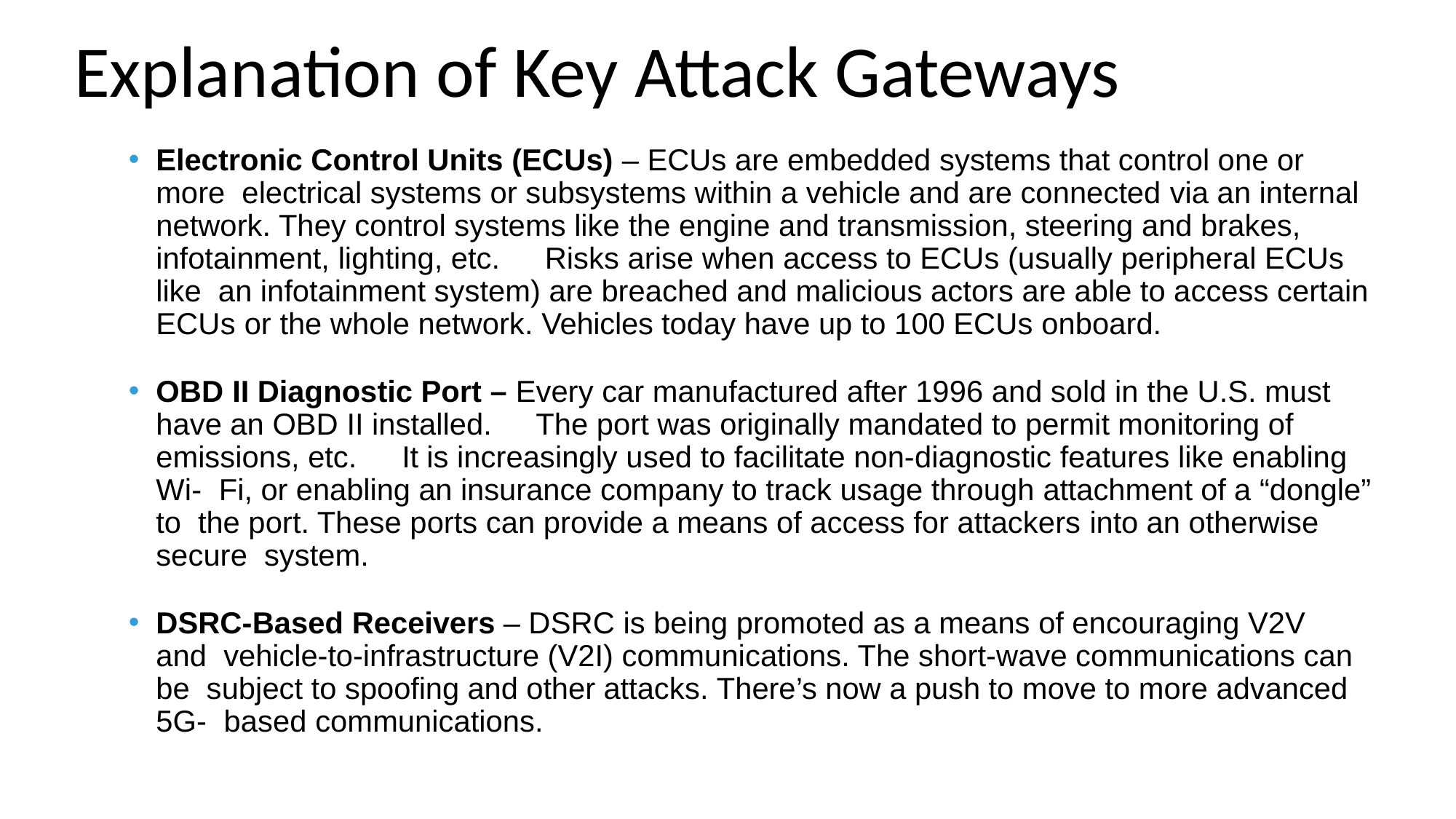

# Explanation of Key Attack Gateways
Electronic Control Units (ECUs) – ECUs are embedded systems that control one or more  electrical systems or subsystems within a vehicle and are connected via an internal  network. They control systems like the engine and transmission, steering and brakes,  infotainment, lighting, etc.	Risks arise when access to ECUs (usually peripheral ECUs like  an infotainment system) are breached and malicious actors are able to access certain  ECUs or the whole network. Vehicles today have up to 100 ECUs onboard.

OBD II Diagnostic Port – Every car manufactured after 1996 and sold in the U.S. must  have an OBD II installed.	The port was originally mandated to permit monitoring of  emissions, etc.	It is increasingly used to facilitate non-diagnostic features like enabling Wi-  Fi, or enabling an insurance company to track usage through attachment of a “dongle” to  the port. These ports can provide a means of access for attackers into an otherwise secure  system.

DSRC-Based Receivers – DSRC is being promoted as a means of encouraging V2V and  vehicle-to-infrastructure (V2I) communications. The short-wave communications can be  subject to spoofing and other attacks. There’s now a push to move to more advanced 5G-  based communications.